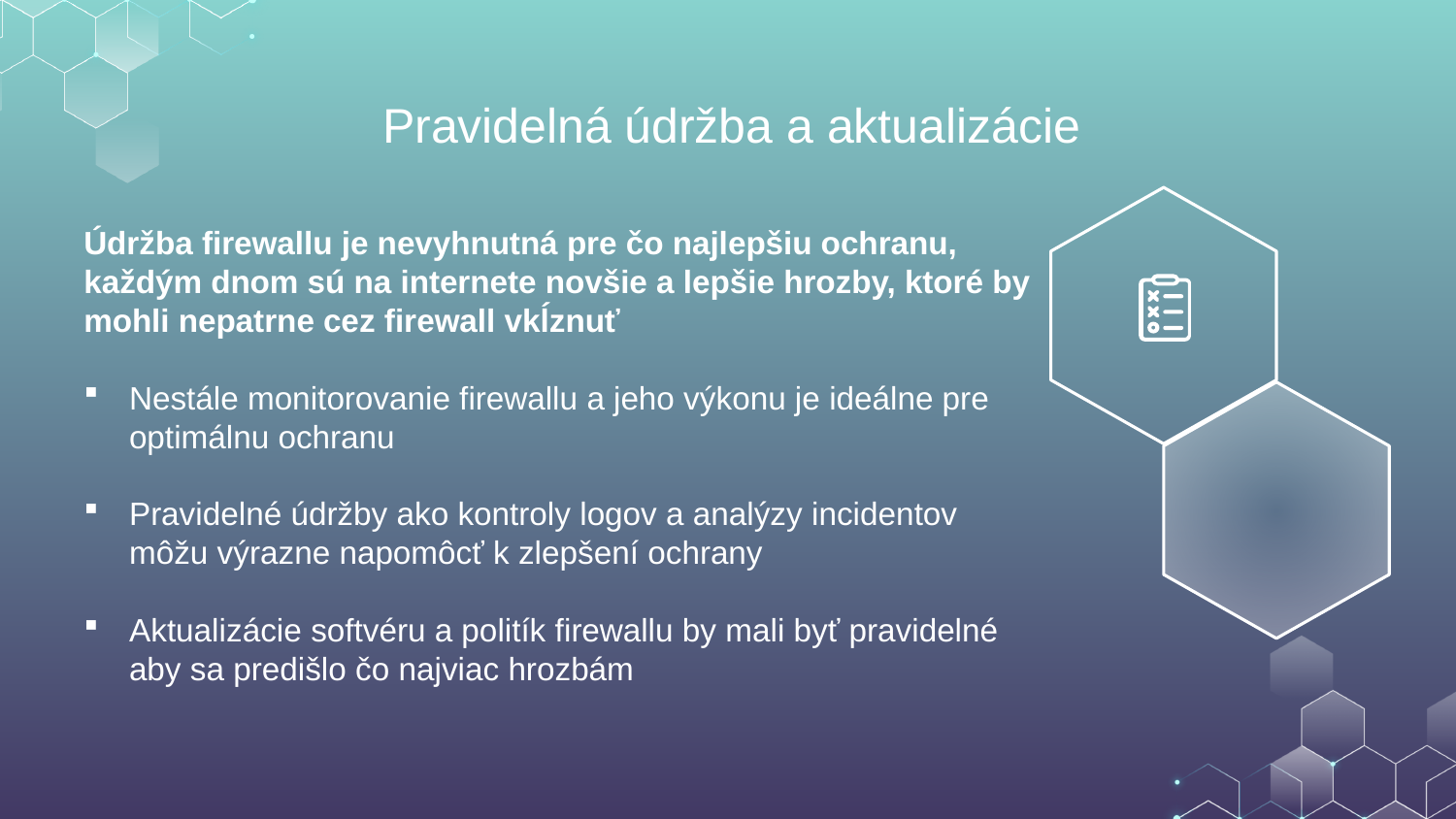

# Pravidelná údržba a aktualizácie

Údržba firewallu je nevyhnutná pre čo najlepšiu ochranu, každým dnom sú na internete novšie a lepšie hrozby, ktoré by mohli nepatrne cez firewall vkĺznuť

Nestále monitorovanie firewallu a jeho výkonu je ideálne pre optimálnu ochranu

Pravidelné údržby ako kontroly logov a analýzy incidentov môžu výrazne napomôcť k zlepšení ochrany

Aktualizácie softvéru a politík firewallu by mali byť pravidelné aby sa predišlo čo najviac hrozbám